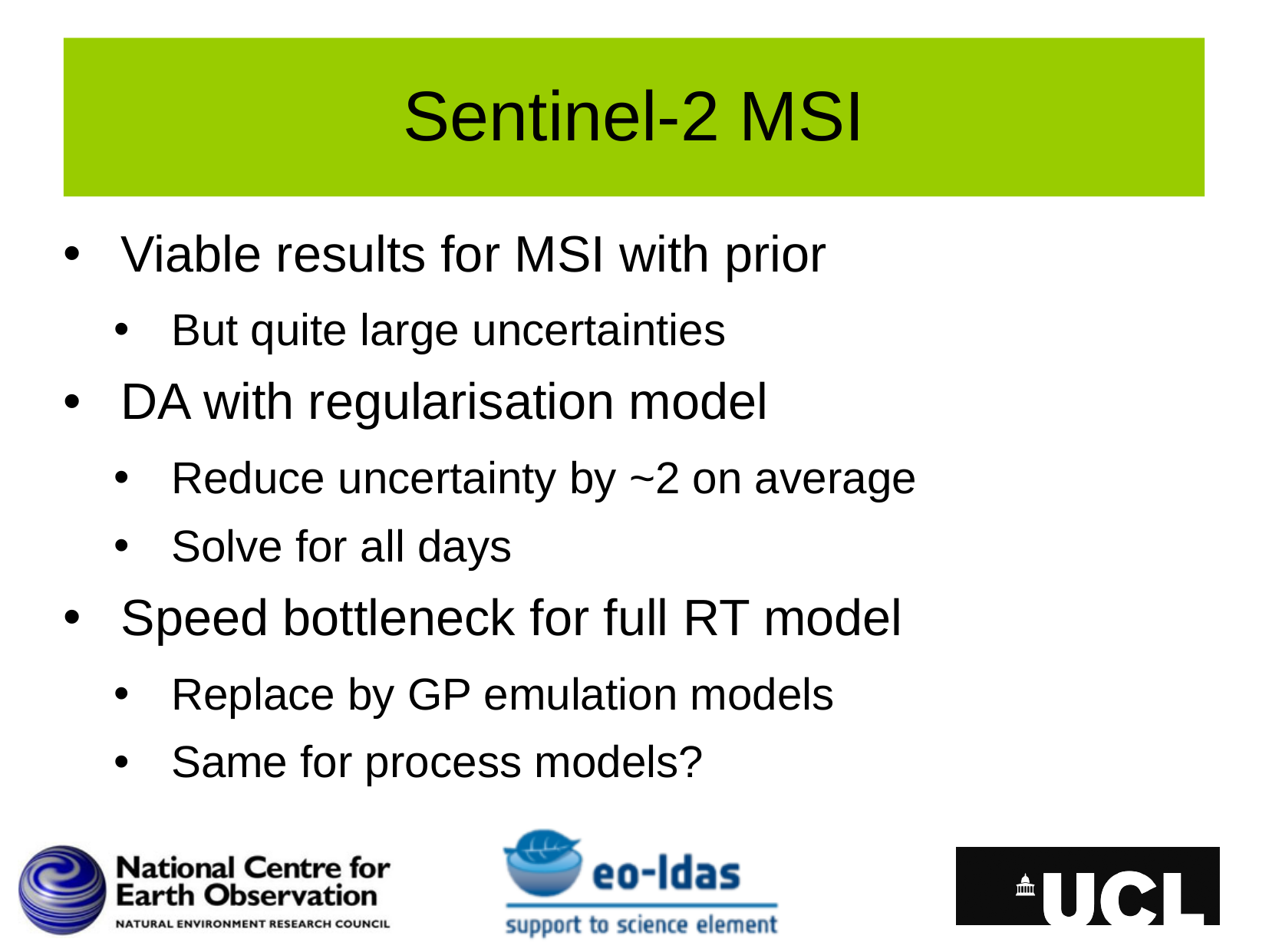

# Sentinel-2 MSI
Viable results for MSI with prior
But quite large uncertainties
DA with regularisation model
Reduce uncertainty by ~2 on average
Solve for all days
Speed bottleneck for full RT model
Replace by GP emulation models
Same for process models?